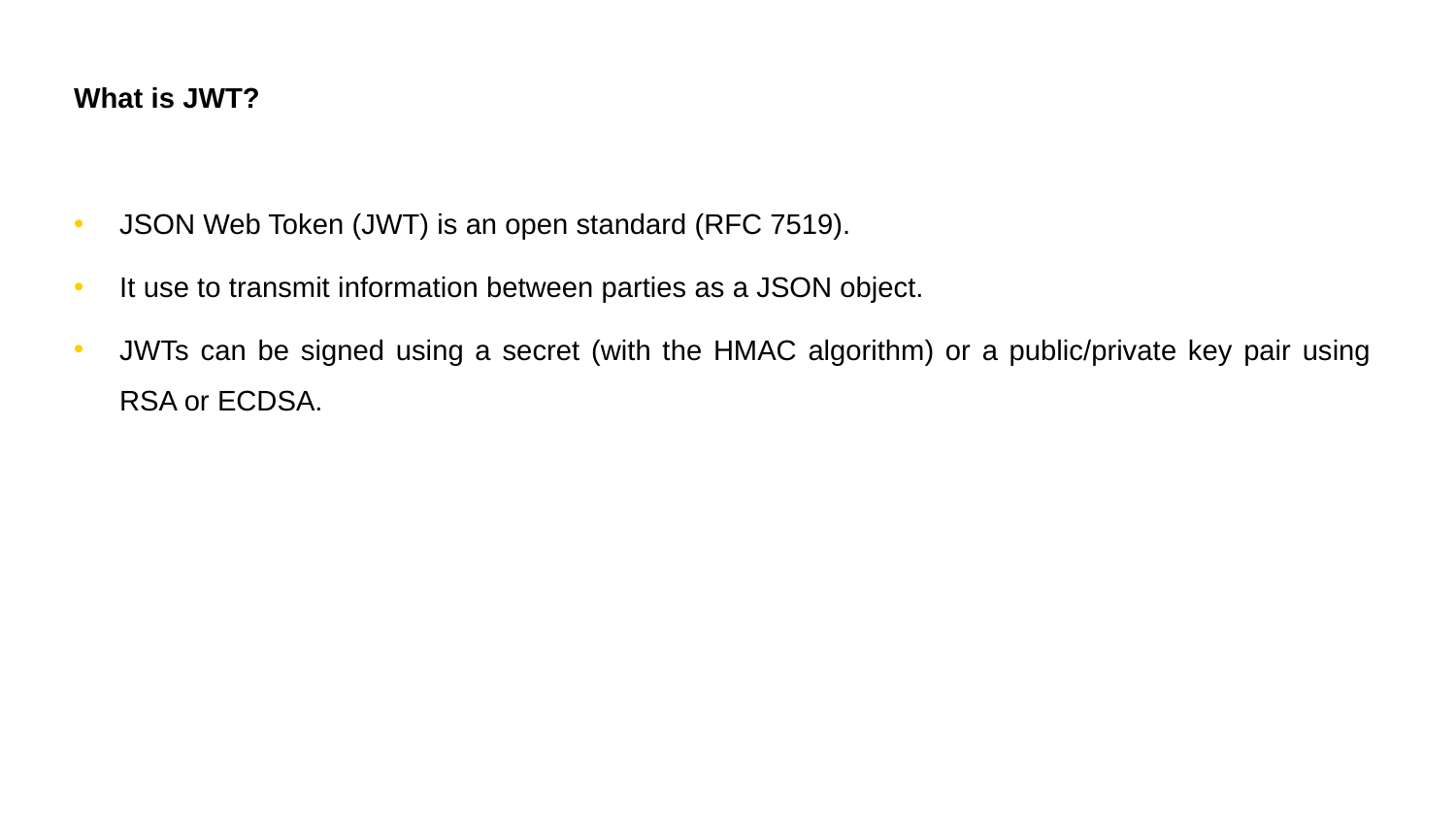

What is JWT?

JSON Web Token (JWT) is an open standard (RFC 7519).
It use to transmit information between parties as a JSON object.
JWTs can be signed using a secret (with the HMAC algorithm) or a public/private key pair using RSA or ECDSA.